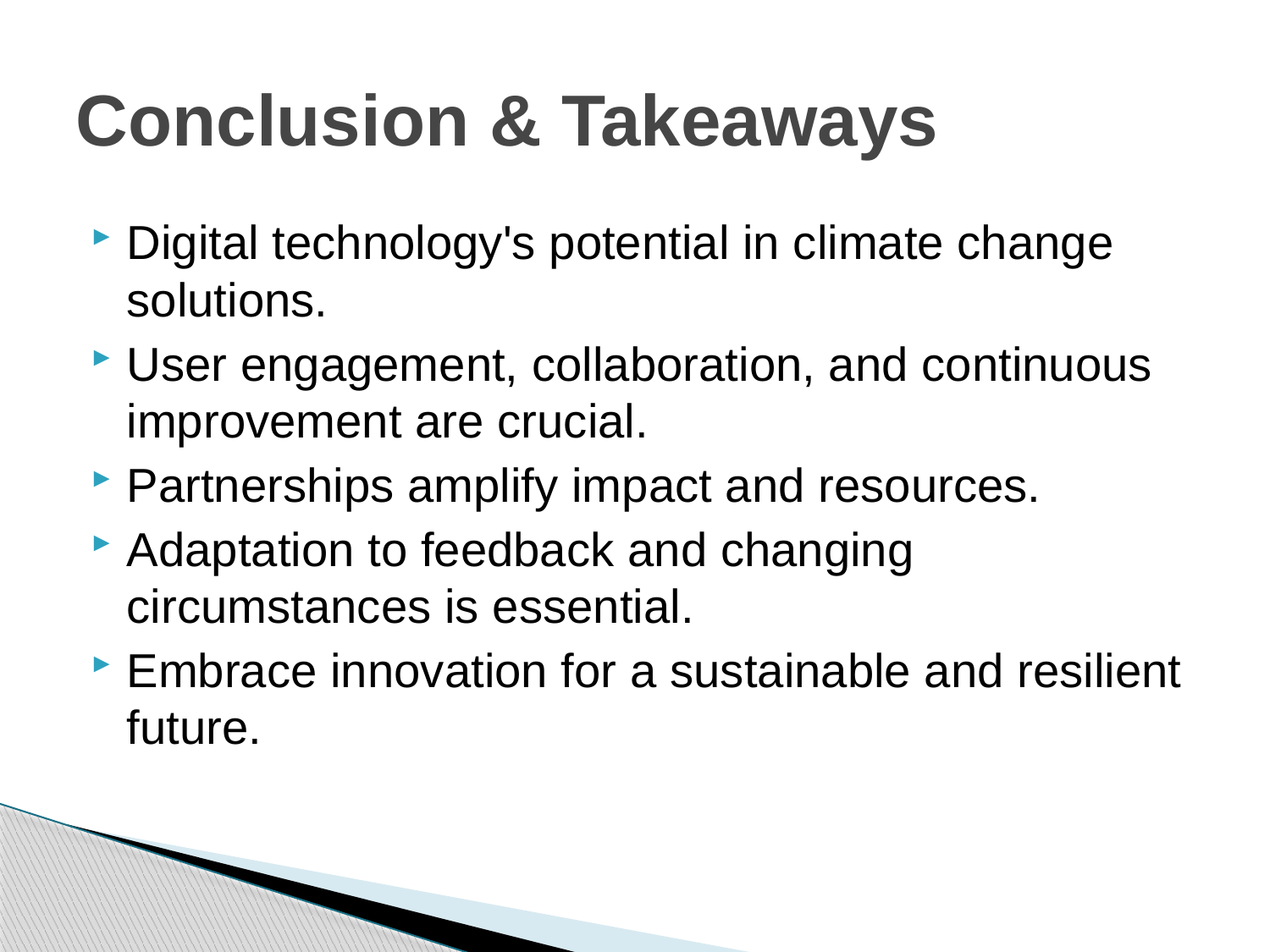

# Conclusion & Takeaways
Digital technology's potential in climate change solutions.
User engagement, collaboration, and continuous improvement are crucial.
Partnerships amplify impact and resources.
Adaptation to feedback and changing circumstances is essential.
Embrace innovation for a sustainable and resilient future.